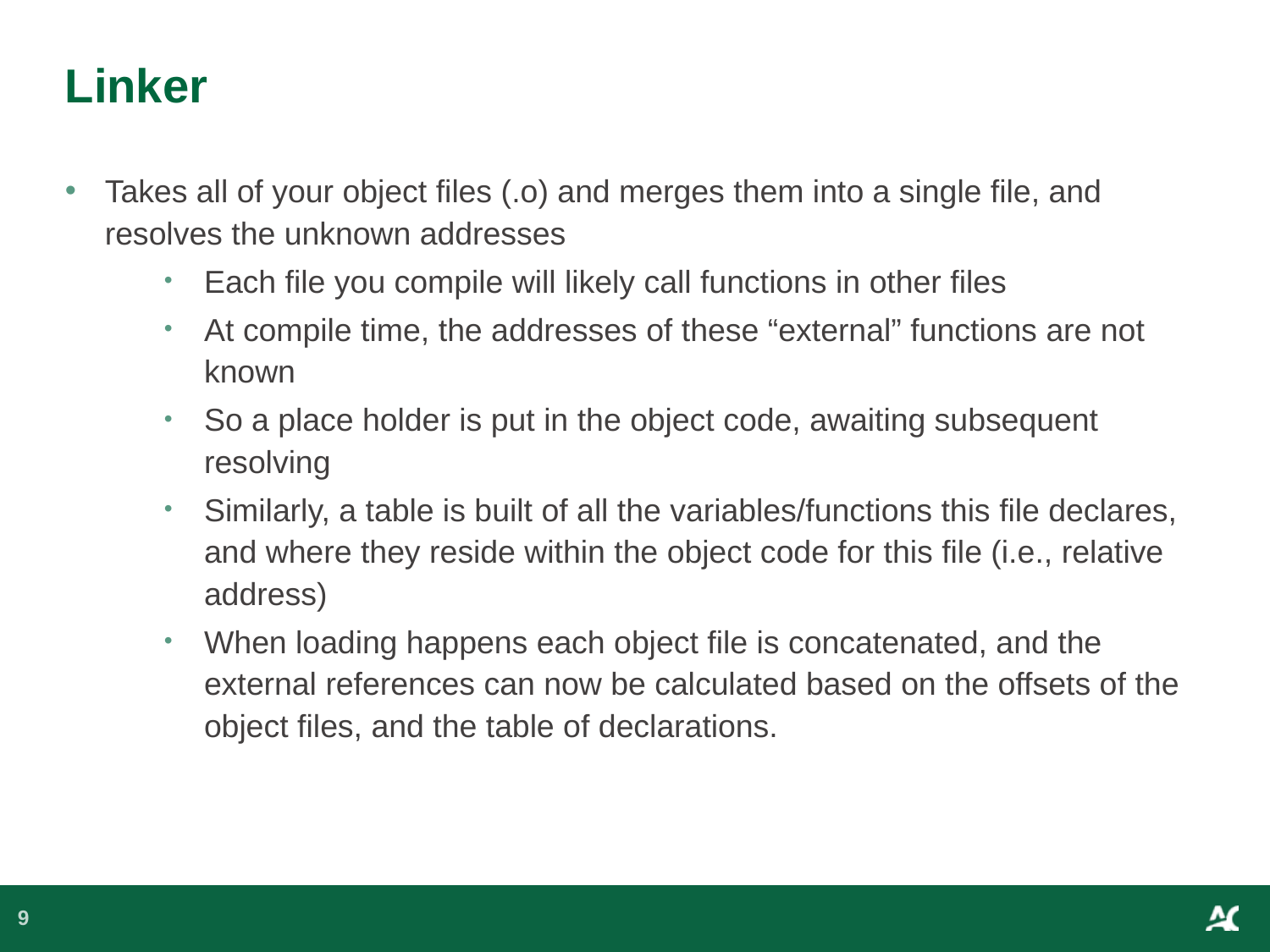

# Linker
Takes all of your object files (.o) and merges them into a single file, and resolves the unknown addresses
Each file you compile will likely call functions in other files
At compile time, the addresses of these “external” functions are not known
So a place holder is put in the object code, awaiting subsequent resolving
Similarly, a table is built of all the variables/functions this file declares, and where they reside within the object code for this file (i.e., relative address)
When loading happens each object file is concatenated, and the external references can now be calculated based on the offsets of the object files, and the table of declarations.

9